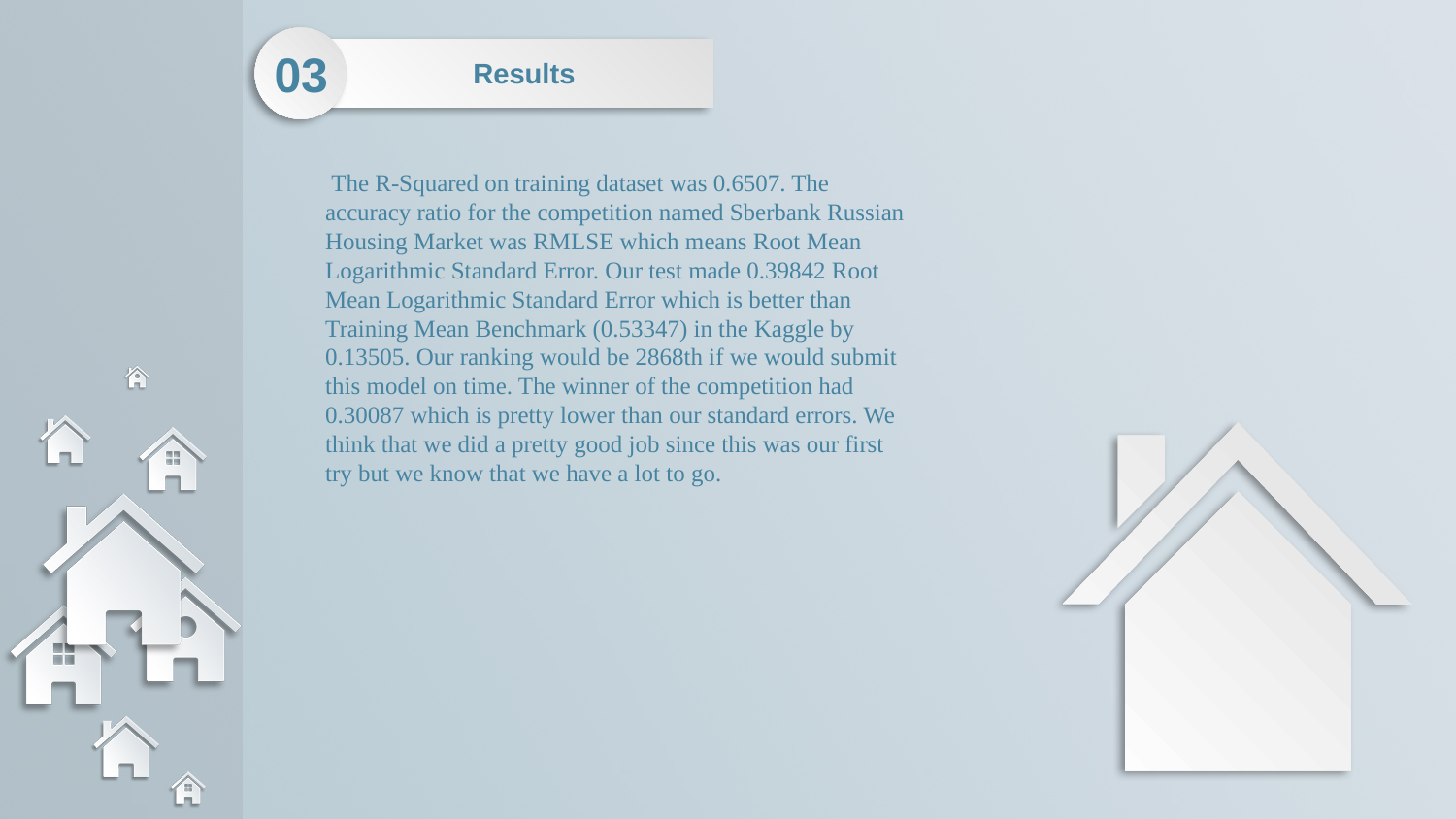

03

Results

 The R-Squared on training dataset was 0.6507. The accuracy ratio for the competition named Sberbank Russian Housing Market was RMLSE which means Root Mean Logarithmic Standard Error. Our test made 0.39842 Root Mean Logarithmic Standard Error which is better than Training Mean Benchmark (0.53347) in the Kaggle by 0.13505. Our ranking would be 2868th if we would submit this model on time. The winner of the competition had 0.30087 which is pretty lower than our standard errors. We think that we did a pretty good job since this was our first try but we know that we have a lot to go.